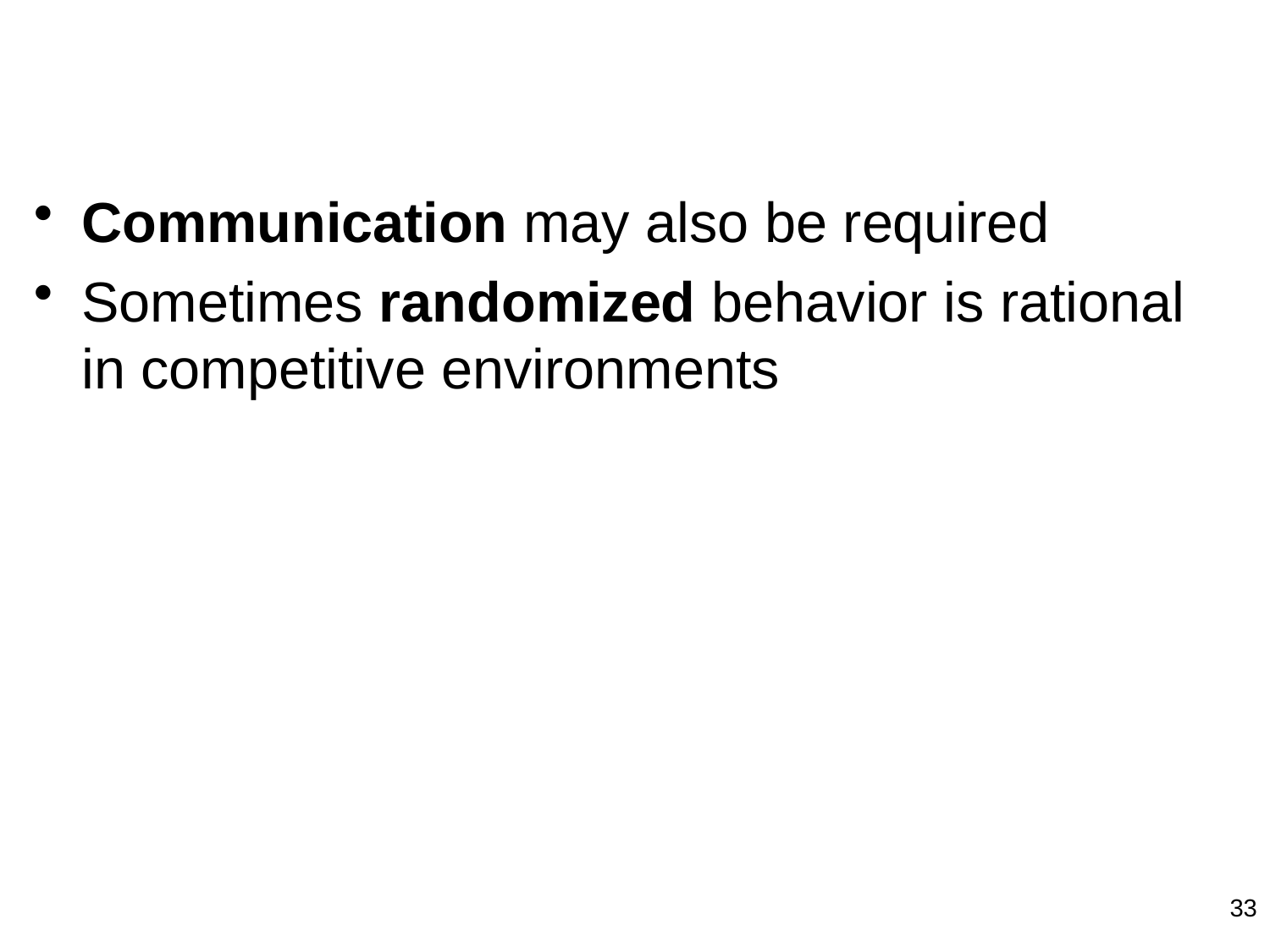

#
Communication may also be required
Sometimes randomized behavior is rational in competitive environments
33